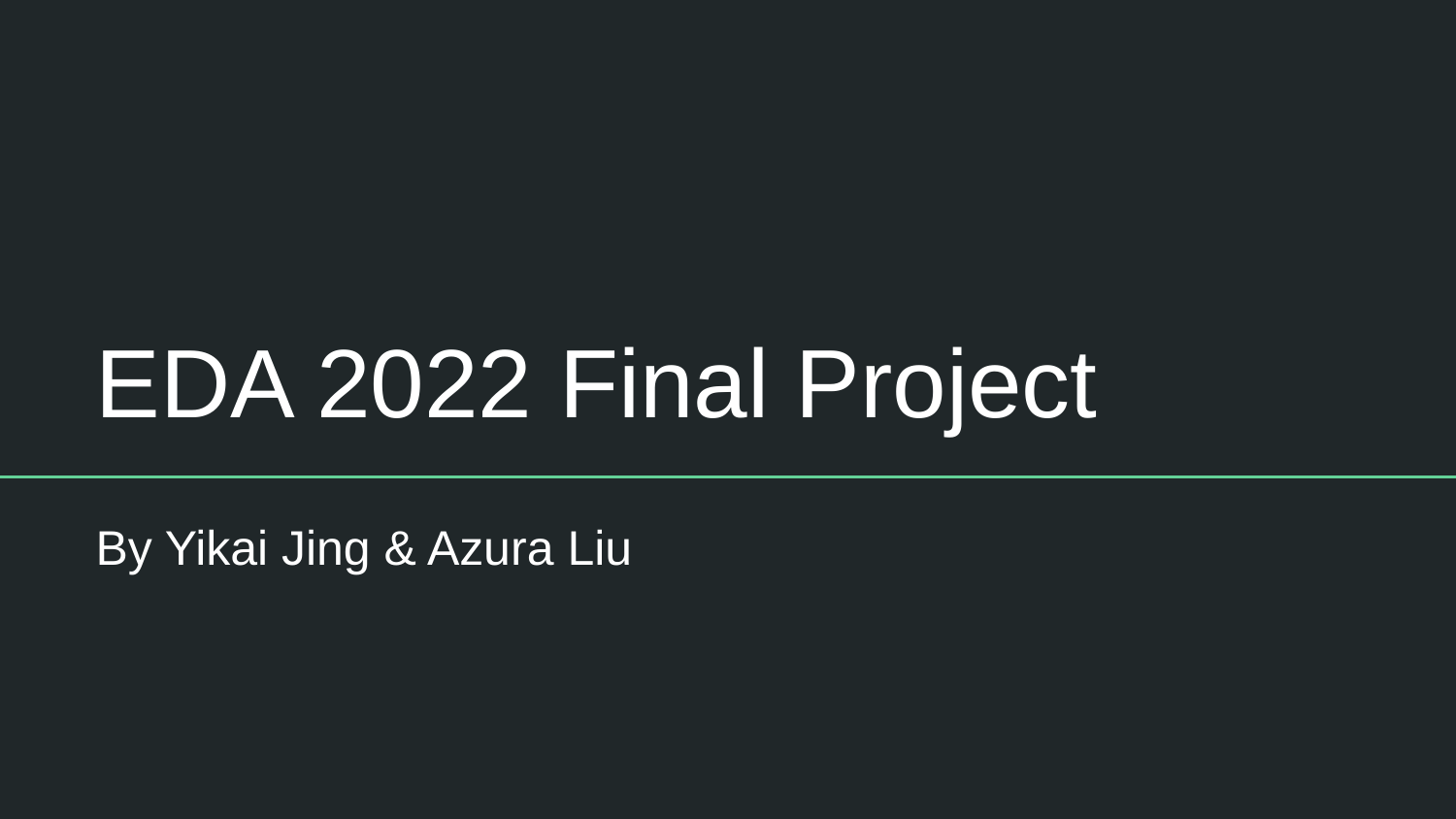

# EDA 2022 Final Project
By Yikai Jing & Azura Liu